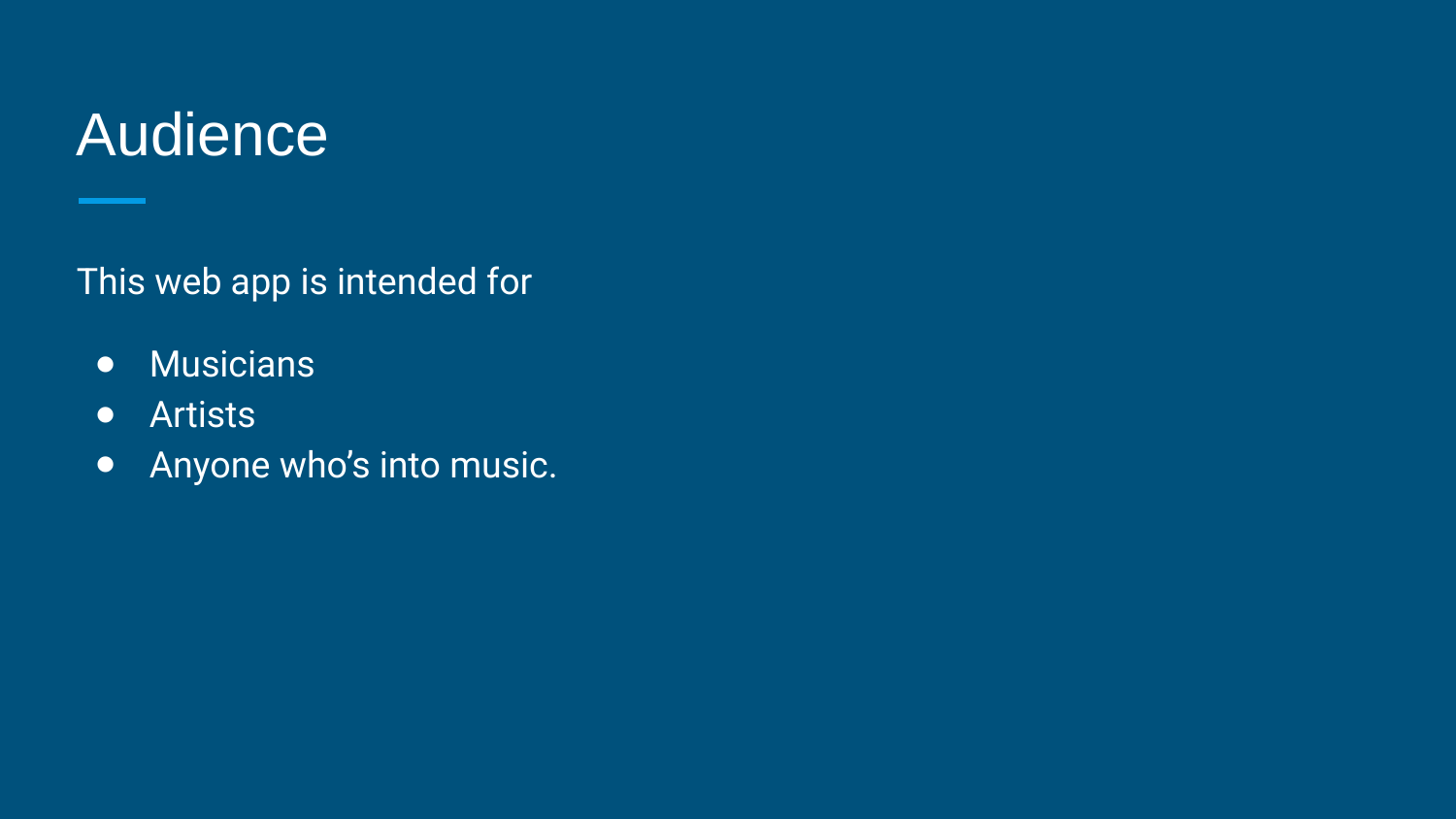

# Audience
This web app is intended for
Musicians
Artists
Anyone who’s into music.